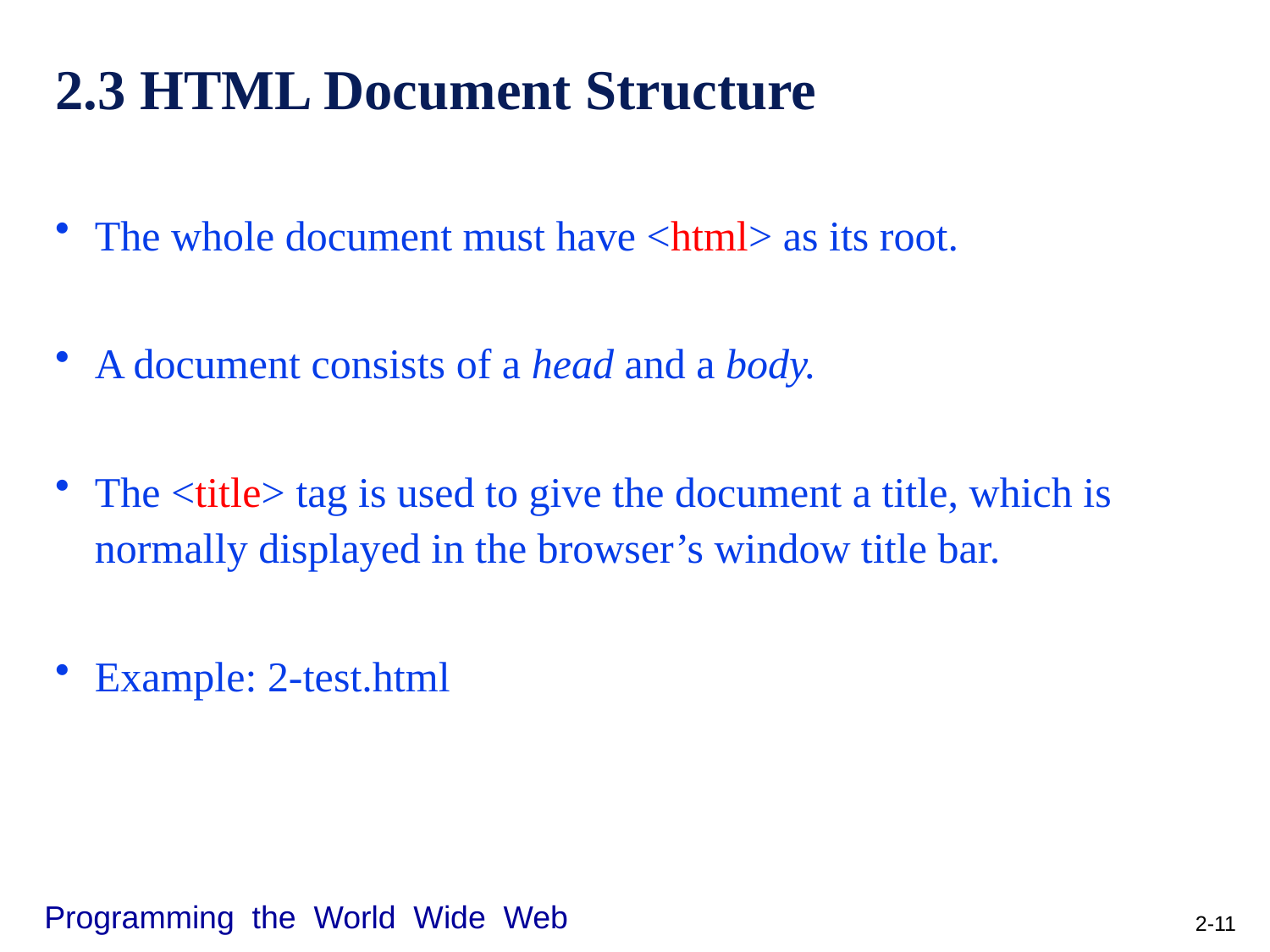

# 2.3 HTML Document Structure

The whole document must have <html> as its root.

A document consists of a head and a body.

The <title> tag is used to give the document a title, which is normally displayed in the browser’s window title bar.

Example: 2-test.html